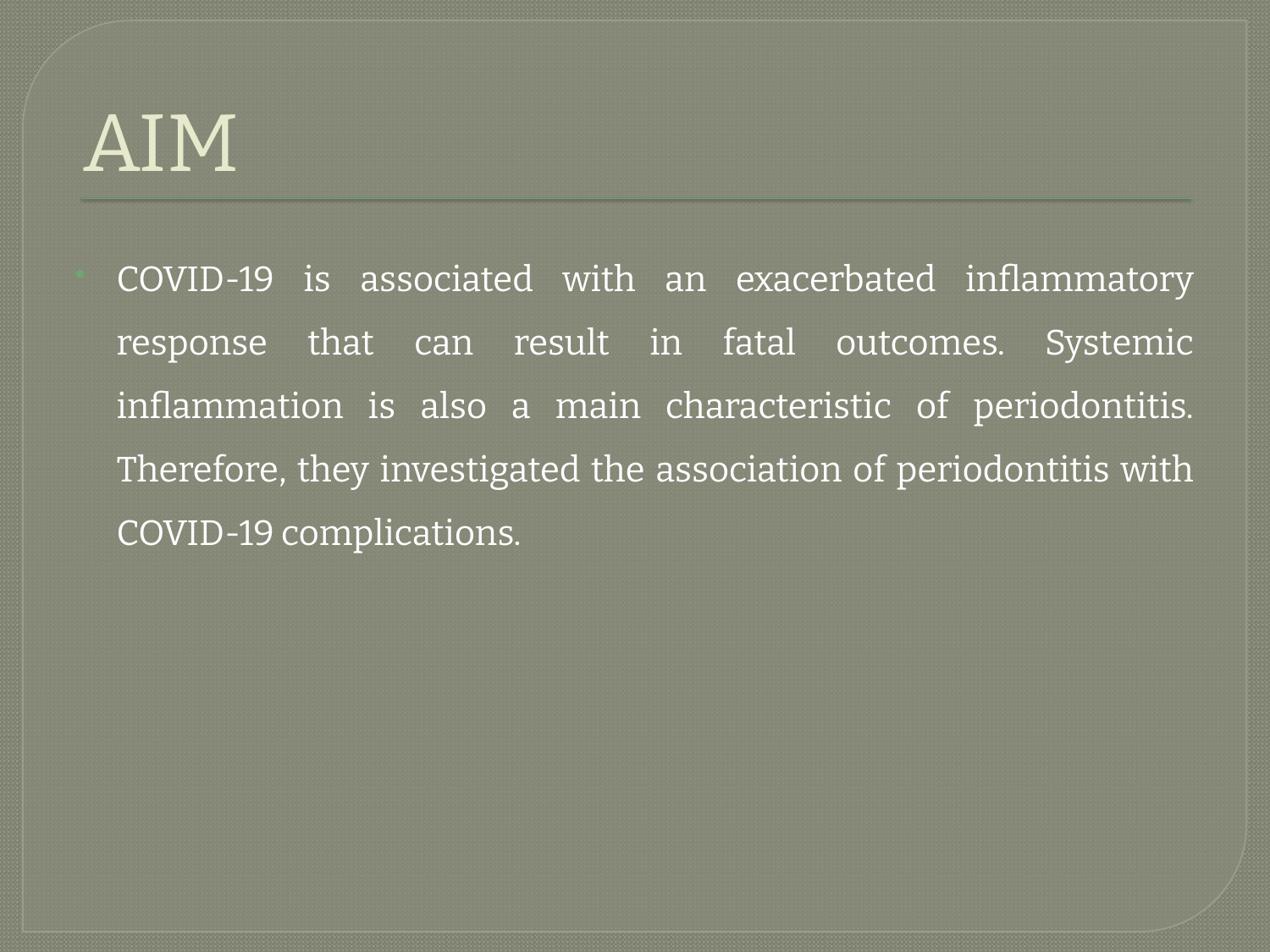

# AIM
COVID-19 is associated with an exacerbated inflammatory response that can result in fatal outcomes. Systemic inflammation is also a main characteristic of periodontitis. Therefore, they investigated the association of periodontitis with COVID-19 complications.